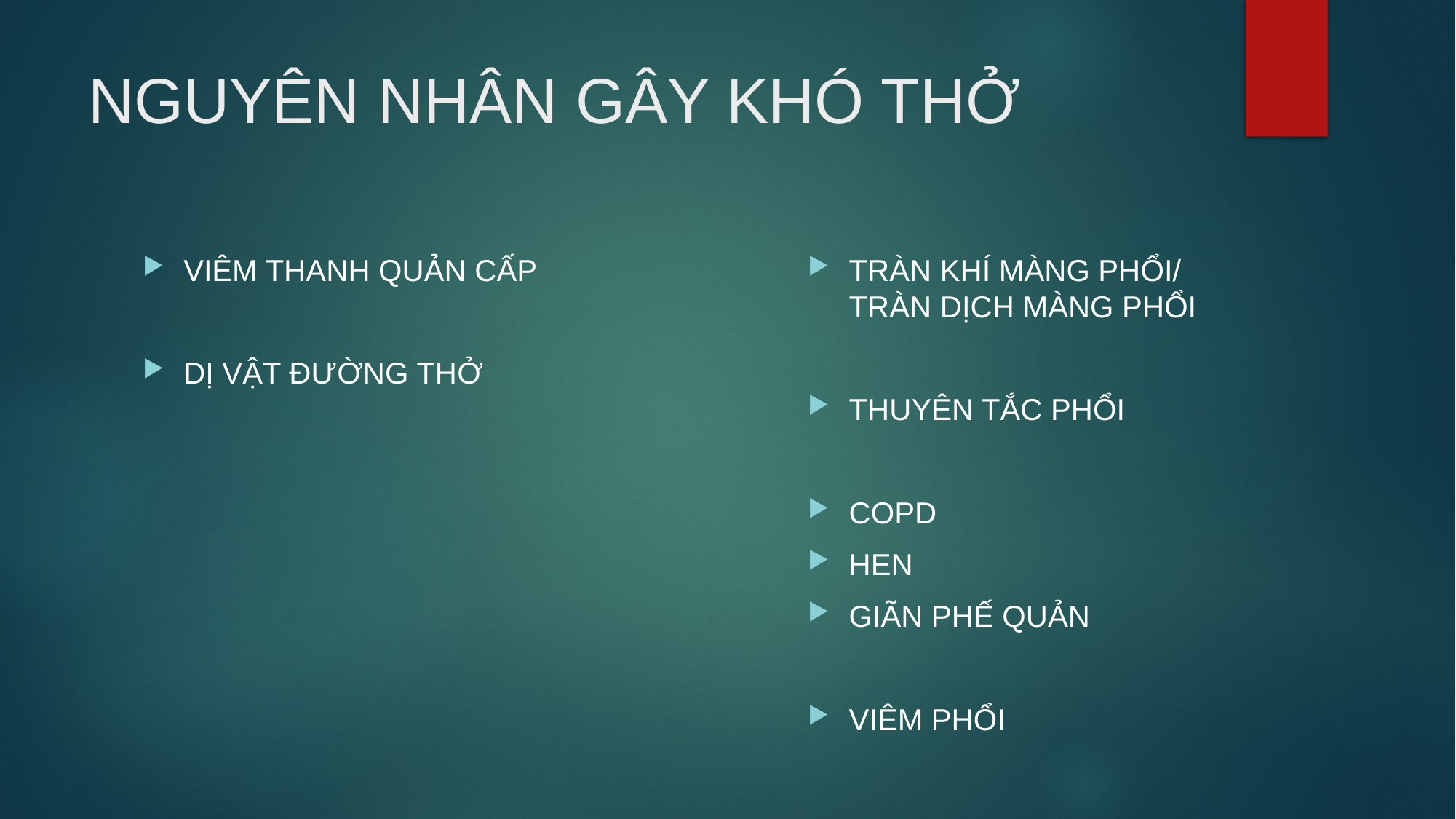

# NGUYÊN NHÂN GÂY KHÓ THỞ
TRÀN KHÍ MÀNG PHỔI/ TRÀN DỊCH MÀNG PHỔI

THUYÊN TẮC PHỔI

COPD
HEN
GIÃN PHẾ QUẢN

VIÊM PHỔI
VIÊM THANH QUẢN CẤP

DỊ VẬT ĐƯỜNG THỞ